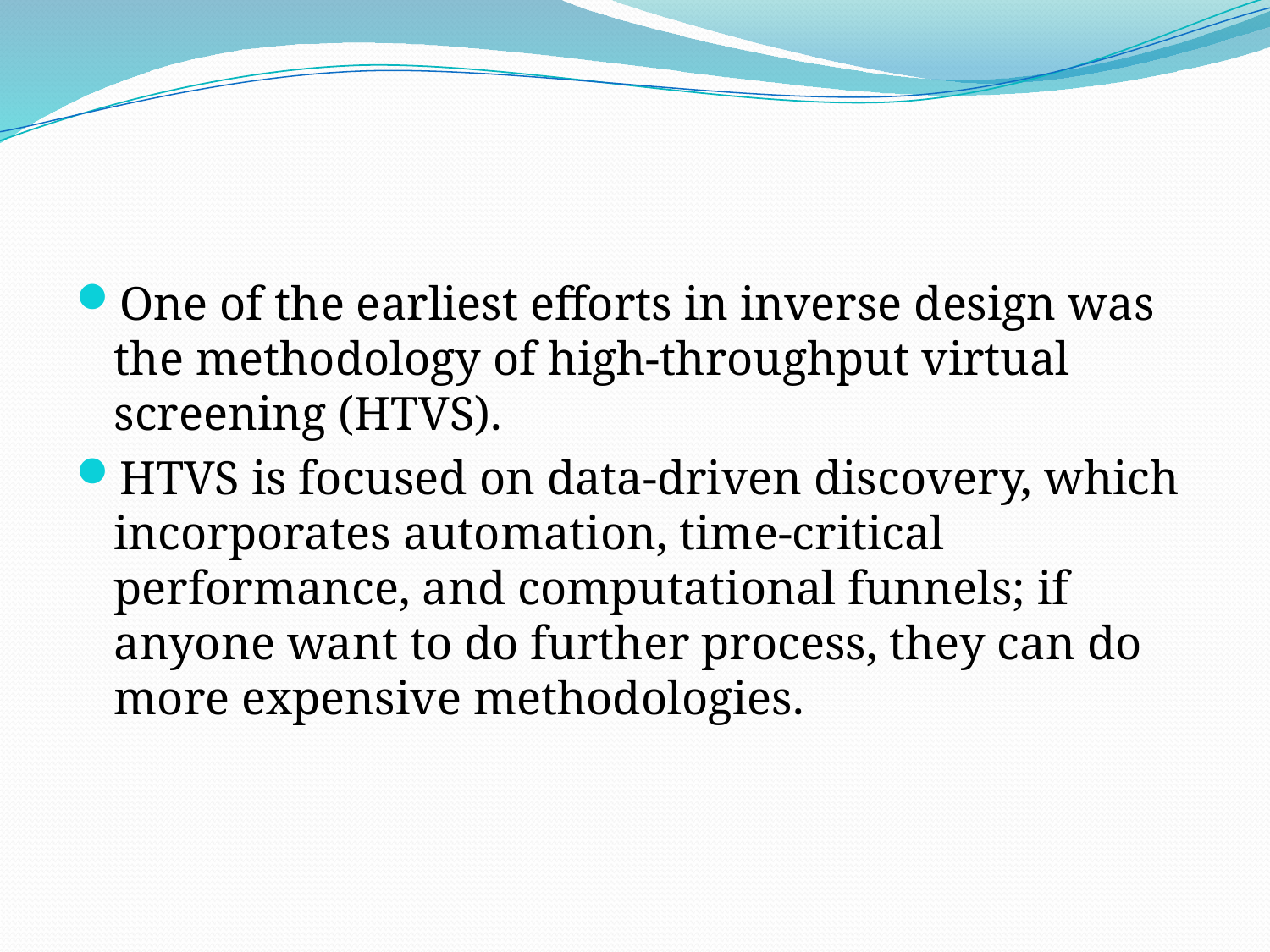

#
One of the earliest efforts in inverse design was the methodology of high-throughput virtual screening (HTVS).
HTVS is focused on data-driven discovery, which incorporates automation, time-critical performance, and computational funnels; if anyone want to do further process, they can do more expensive methodologies.